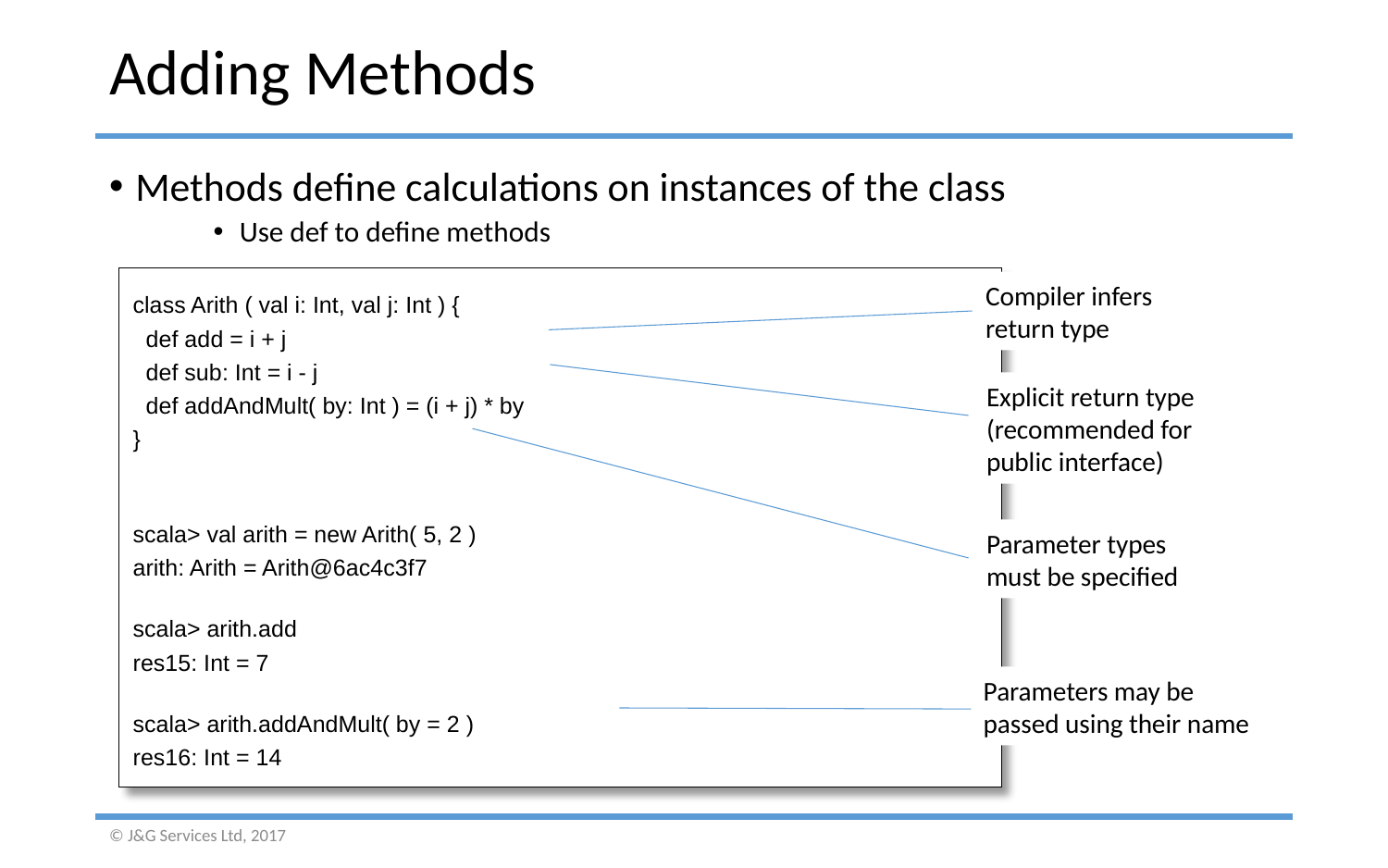

# Adding Methods
Methods define calculations on instances of the class
Use def to define methods
class Arith ( val i: Int, val j: Int ) {
  def add = i + j
  def sub: Int = i - j
  def addAndMult( by: Int ) = (i + j) * by
}

scala> val arith = new Arith( 5, 2 )
arith: Arith = Arith@6ac4c3f7

scala> arith.add
res15: Int = 7

scala> arith.addAndMult( by = 2 )
res16: Int = 14
Compiler infers
return type
Explicit return type
(recommended for
public interface)
Parameter types
must be specified
Parameters may be
passed using their name